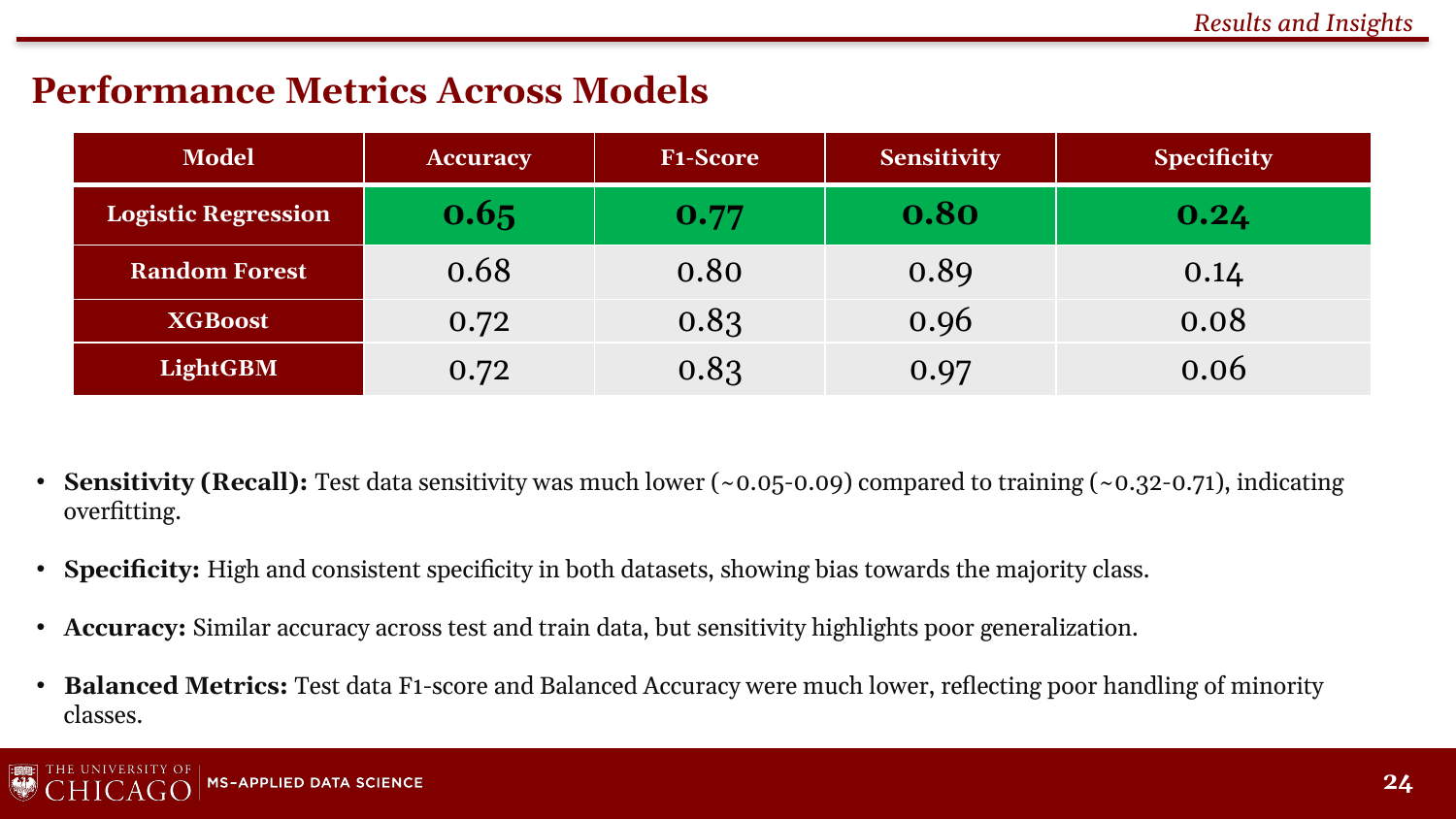

Results and Insights
# Performance Metrics Across Models
| Model | Accuracy | F1-Score | Sensitivity | Specificity |
| --- | --- | --- | --- | --- |
| Logistic Regression | 0.65 | 0.77 | 0.80 | 0.24 |
| Random Forest | 0.68 | 0.80 | 0.89 | 0.14 |
| XGBoost | 0.72 | 0.83 | 0.96 | 0.08 |
| LightGBM | 0.72 | 0.83 | 0.97 | 0.06 |
Sensitivity (Recall): Test data sensitivity was much lower (~0.05-0.09) compared to training (~0.32-0.71), indicating overfitting.

Specificity: High and consistent specificity in both datasets, showing bias towards the majority class.

Accuracy: Similar accuracy across test and train data, but sensitivity highlights poor generalization.

Balanced Metrics: Test data F1-score and Balanced Accuracy were much lower, reflecting poor handling of minority classes.

24